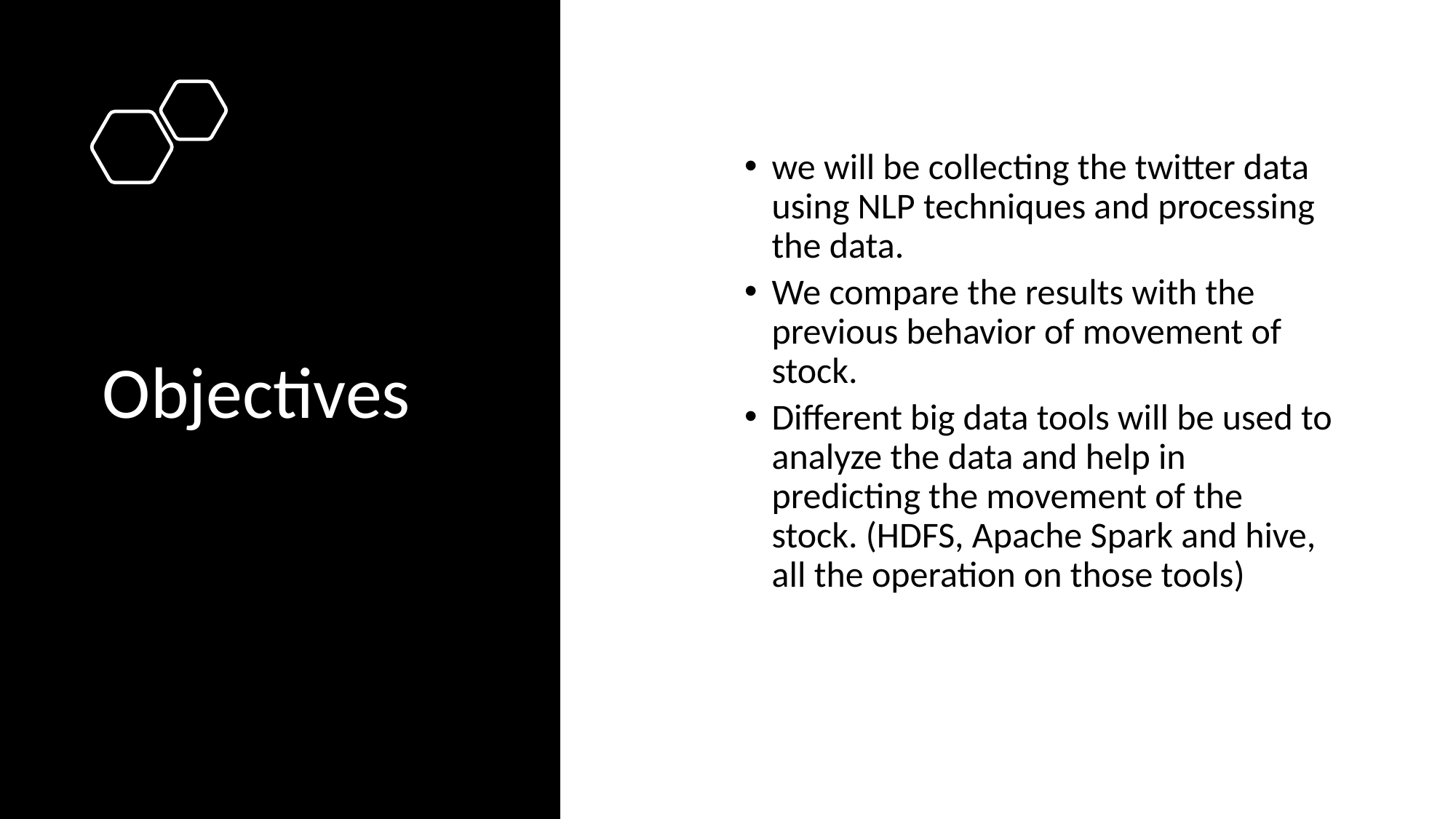

# Objectives
we will be collecting the twitter data using NLP techniques and processing the data.
We compare the results with the previous behavior of movement of stock.
Different big data tools will be used to analyze the data and help in predicting the movement of the stock. (HDFS, Apache Spark and hive, all the operation on those tools)